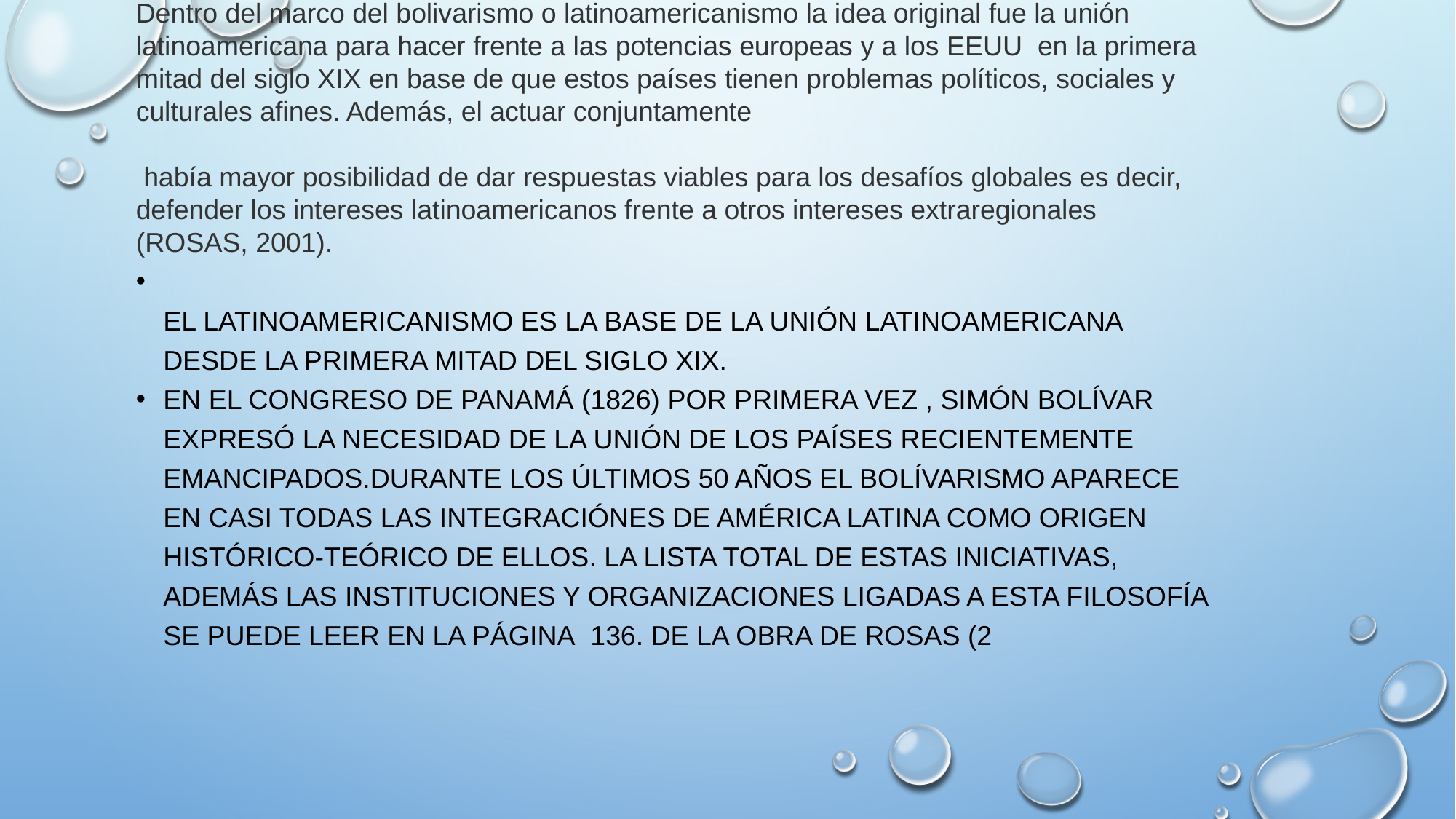

Dentro del marco del bolivarismo o latinoamericanismo la idea original fue la unión latinoamericana para hacer frente a las potencias europeas y a los EEUU  en la primera mitad del siglo XIX en base de que estos países tienen problemas políticos, sociales y culturales afines. Además, el actuar conjuntamente

 había mayor posibilidad de dar respuestas viables para los desafíos globales es decir, defender los intereses latinoamericanos frente a otros intereses extraregionales (ROSAS, 2001).
El latinoamericanismo es la base de la Unión Latinoamericana desde la primera mitad del siglo XIX.
En el congreso de Panamá (1826) por primera vez , Simón Bolívar expresó la necesidad de la unión de los países recientemente emancipados.Durante los últimos 50 años el bolívarismo aparece en casi todas las integraciónes de América Latina como origen histórico-teórico de ellos. La lista total de estas iniciativas, además las instituciones y organizaciones ligadas a esta filosofía se puede leer en la página  136. de la obra de ROSAS (2